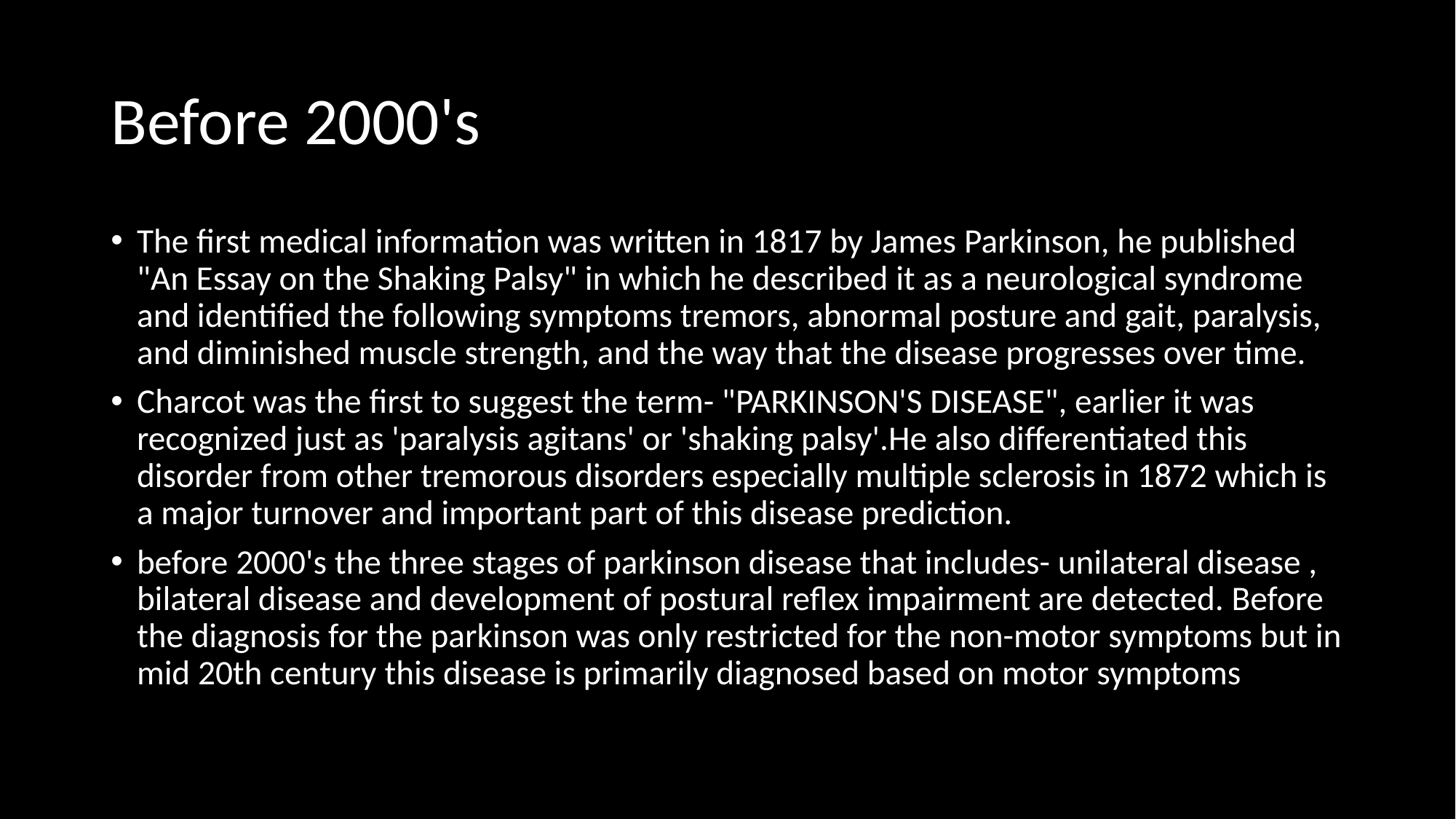

# Before 2000's
The first medical information was written in 1817 by James Parkinson, he published "An Essay on the Shaking Palsy" in which he described it as a neurological syndrome and identified the following symptoms tremors, abnormal posture and gait, paralysis, and diminished muscle strength, and the way that the disease progresses over time.
Charcot was the first to suggest the term- "PARKINSON'S DISEASE", earlier it was recognized just as 'paralysis agitans' or 'shaking palsy'.He also differentiated this disorder from other tremorous disorders especially multiple sclerosis in 1872 which is a major turnover and important part of this disease prediction.
before 2000's the three stages of parkinson disease that includes- unilateral disease , bilateral disease and development of postural reflex impairment are detected. Before the diagnosis for the parkinson was only restricted for the non-motor symptoms but in mid 20th century this disease is primarily diagnosed based on motor symptoms